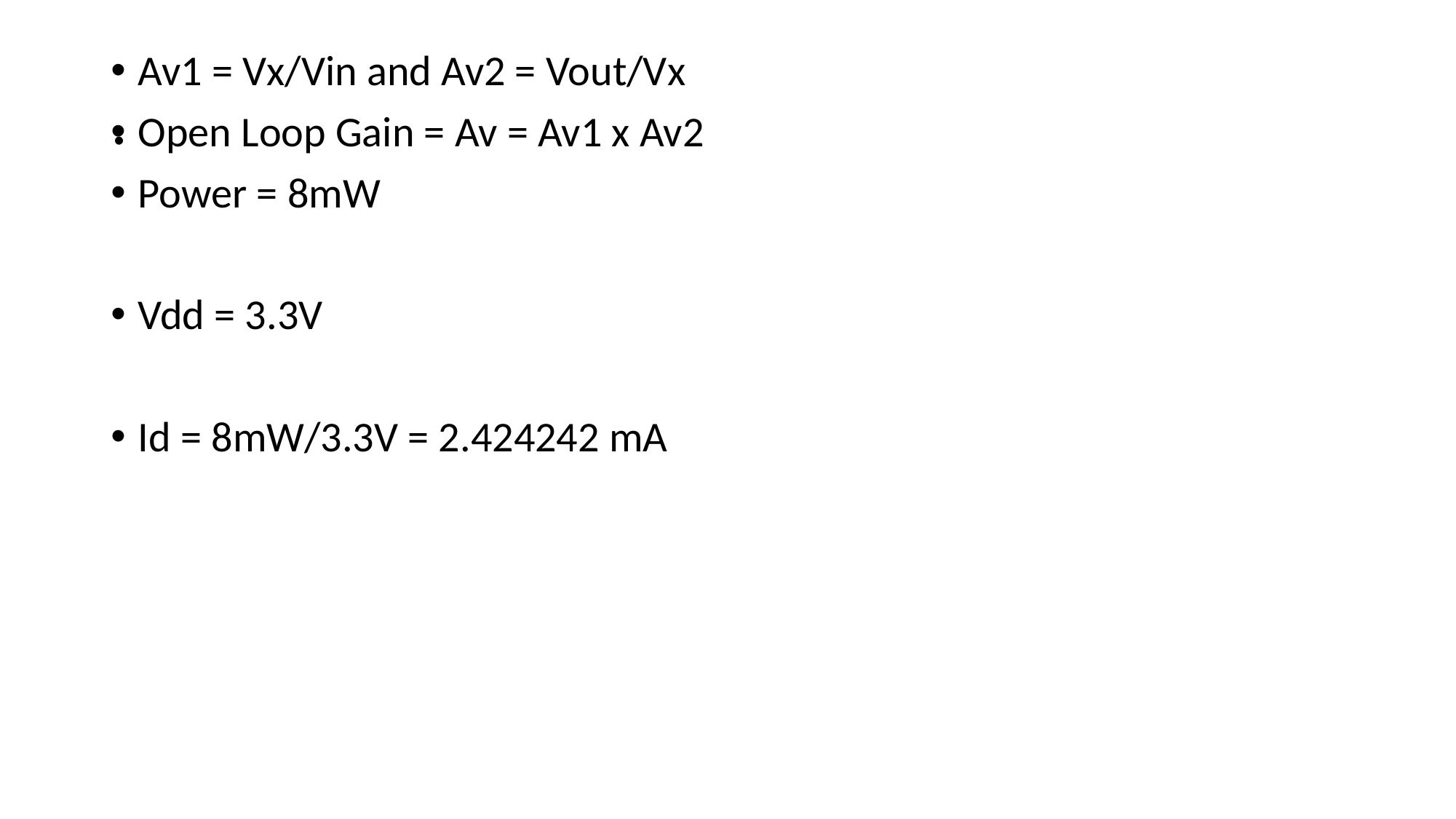

# .
Av1 = Vx/Vin and Av2 = Vout/Vx
Open Loop Gain = Av = Av1 x Av2
Power = 8mW

Vdd = 3.3V

Id = 8mW/3.3V = 2.424242 mA